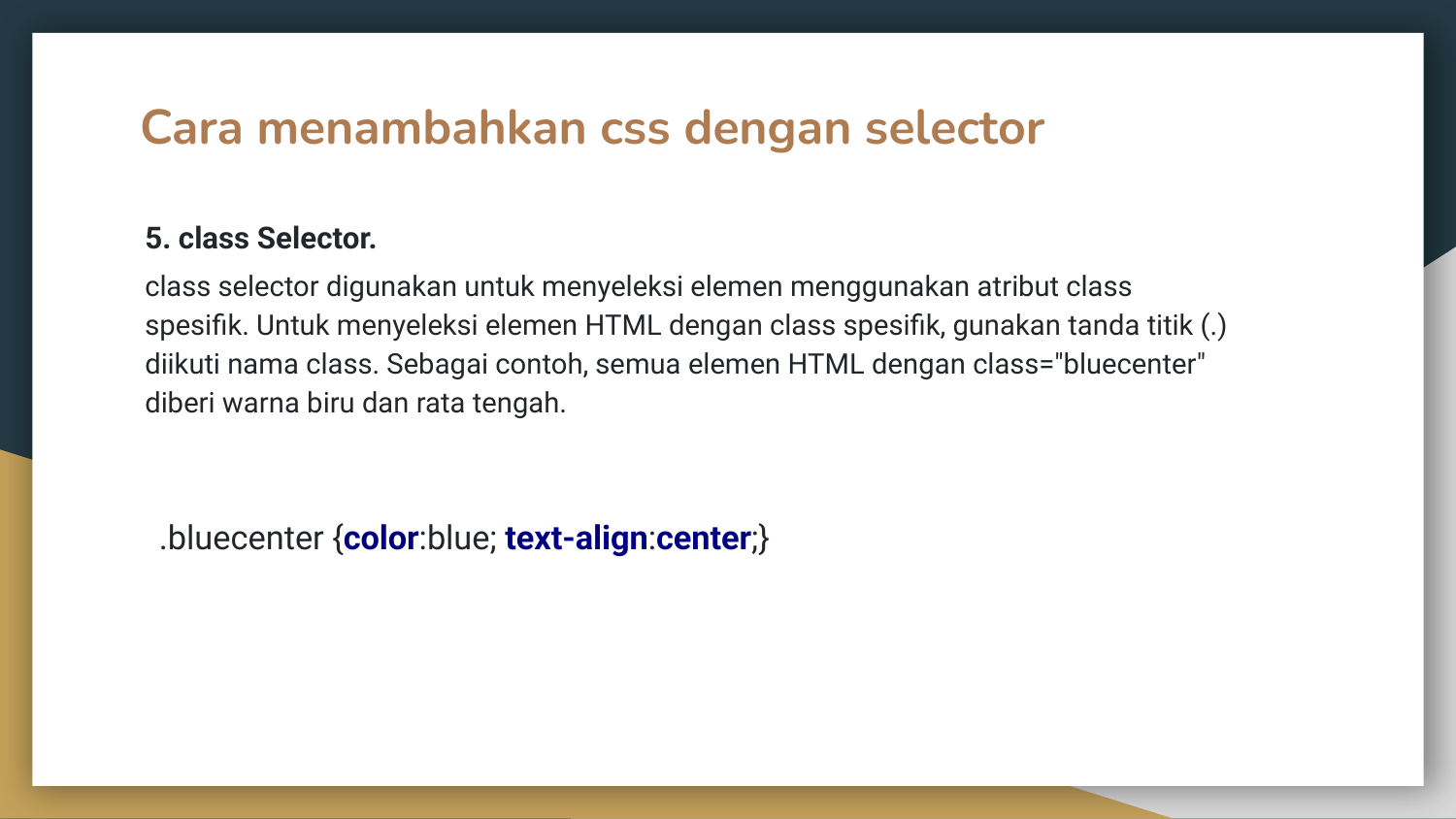

# Cara menambahkan css dengan selector
5. class Selector.
class selector digunakan untuk menyeleksi elemen menggunakan atribut class spesifik. Untuk menyeleksi elemen HTML dengan class spesifik, gunakan tanda titik (.) diikuti nama class. Sebagai contoh, semua elemen HTML dengan class="bluecenter" diberi warna biru dan rata tengah.

.bluecenter {color:blue; text-align:center;}